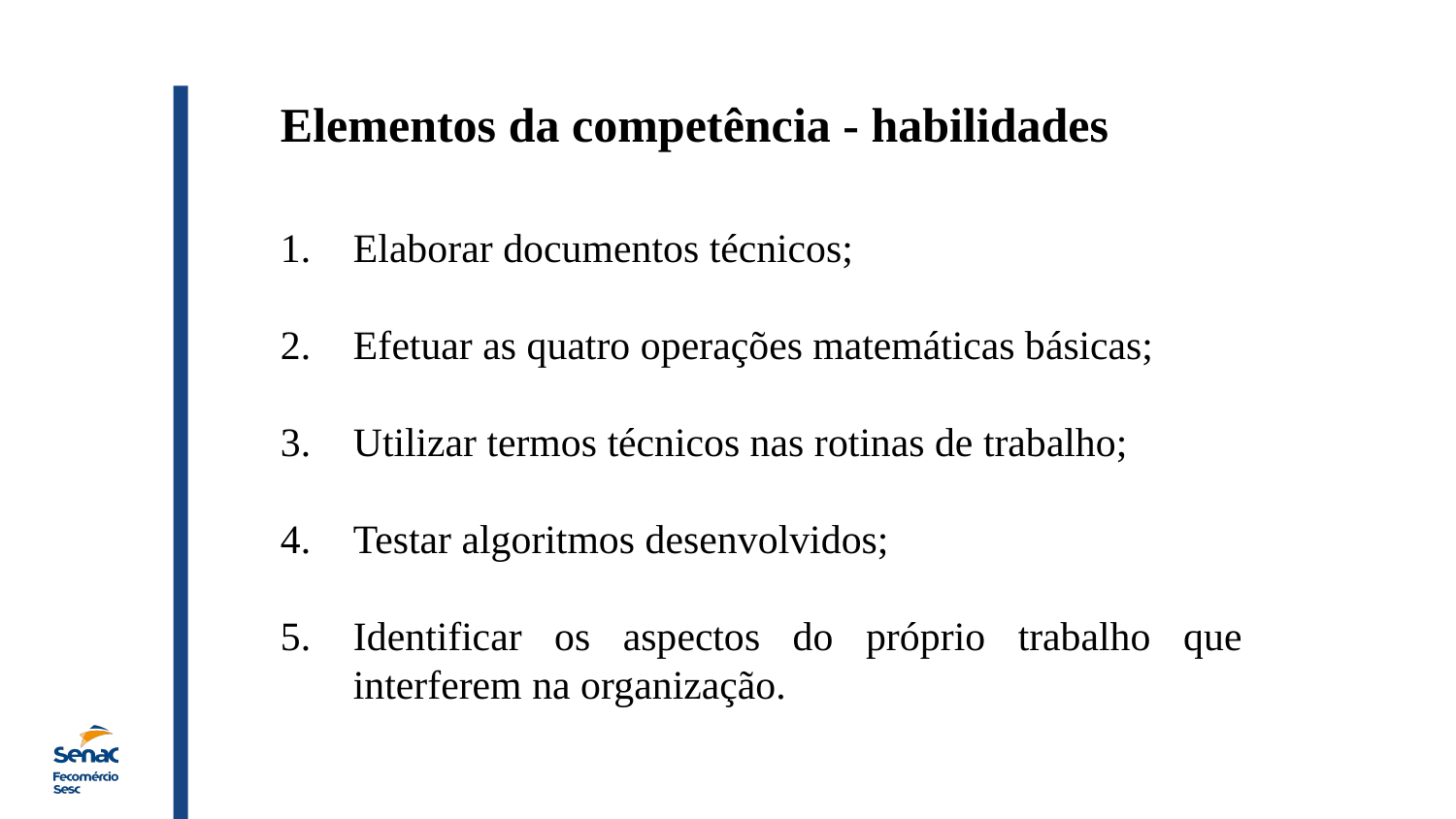

Elementos da competência - habilidades
Elaborar documentos técnicos;

Efetuar as quatro operações matemáticas básicas;

Utilizar termos técnicos nas rotinas de trabalho;

Testar algoritmos desenvolvidos;

Identificar os aspectos do próprio trabalho que interferem na organização.